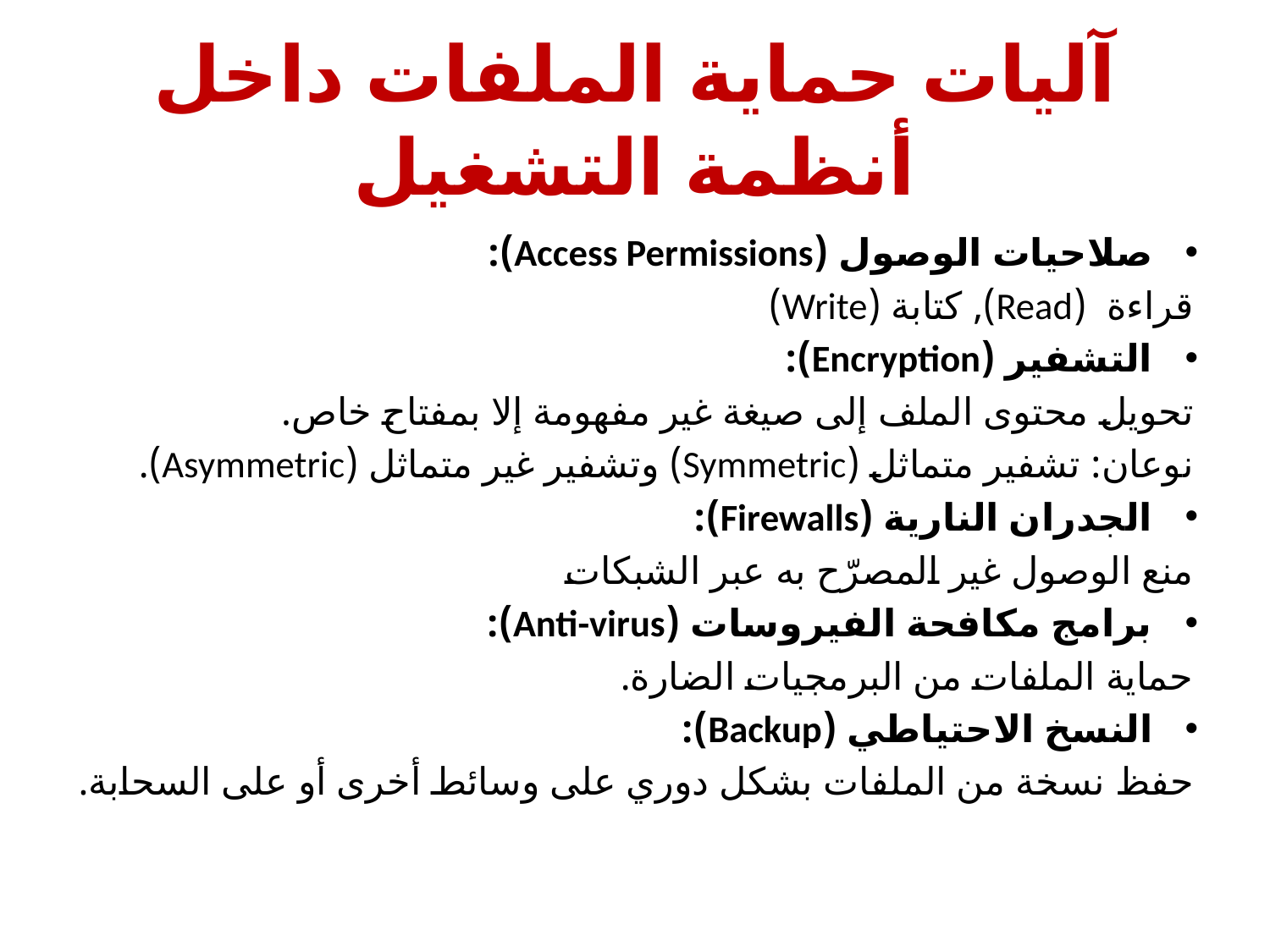

# آليات حماية الملفات داخل أنظمة التشغيل
صلاحيات الوصول (Access Permissions):
قراءة  (Read), كتابة (Write)
التشفير (Encryption):
تحويل محتوى الملف إلى صيغة غير مفهومة إلا بمفتاح خاص.
نوعان: تشفير متماثل (Symmetric) وتشفير غير متماثل (Asymmetric).
الجدران النارية (Firewalls):
منع الوصول غير المصرّح به عبر الشبكات
برامج مكافحة الفيروسات (Anti-virus):
حماية الملفات من البرمجيات الضارة.
النسخ الاحتياطي (Backup):
حفظ نسخة من الملفات بشكل دوري على وسائط أخرى أو على السحابة.